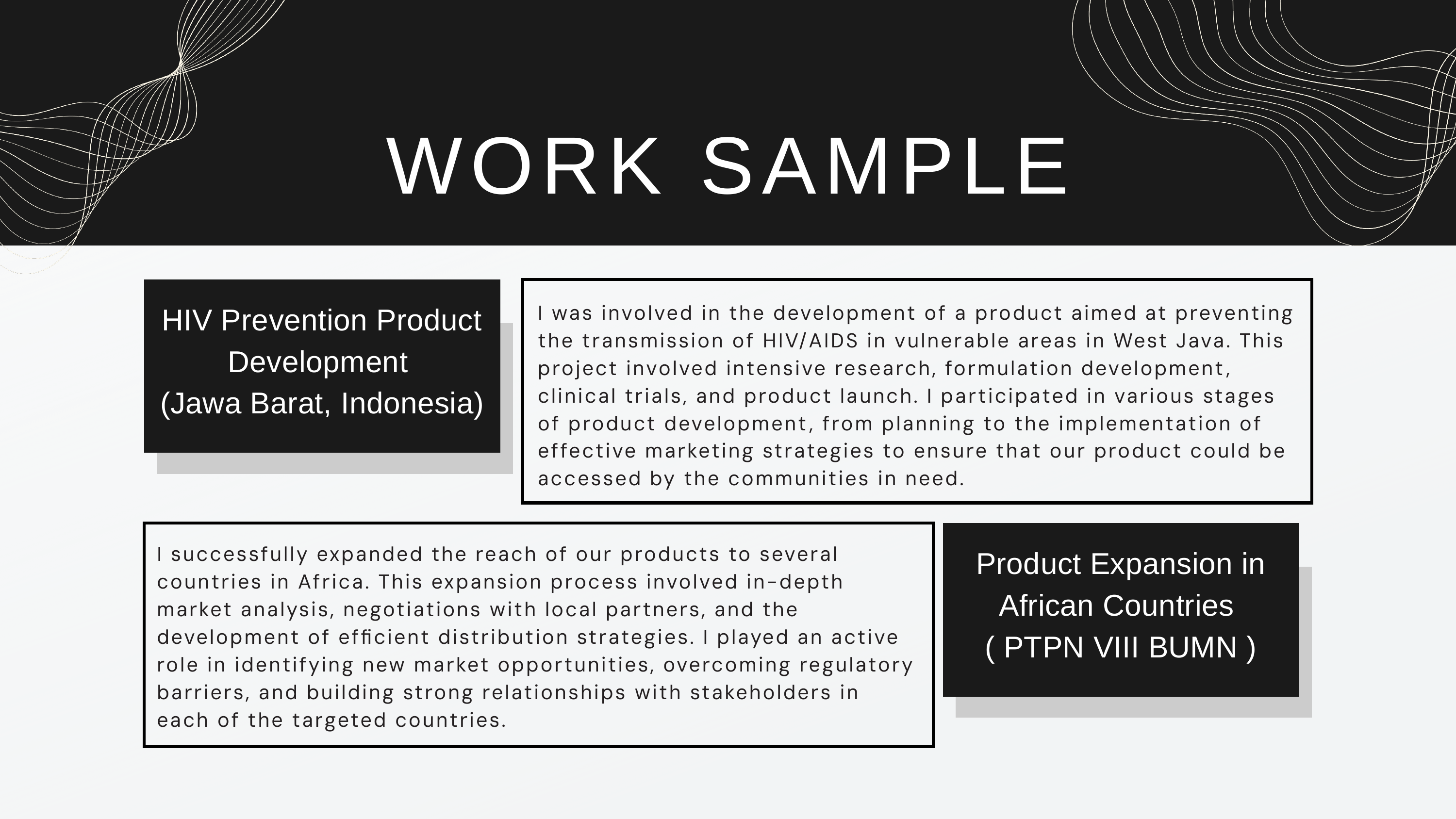

WORK SAMPLE

HIV Prevention Product Development
(Jawa Barat, Indonesia)

I was involved in the development of a product aimed at preventing the transmission of HIV/AIDS in vulnerable areas in West Java. This project involved intensive research, formulation development, clinical trials, and product launch. I participated in various stages of product development, from planning to the implementation of effective marketing strategies to ensure that our product could be accessed by the communities in need.

Product Expansion in African Countries
( PTPN VIII BUMN )
I successfully expanded the reach of our products to several countries in Africa. This expansion process involved in-depth market analysis, negotiations with local partners, and the development of efficient distribution strategies. I played an active role in identifying new market opportunities, overcoming regulatory barriers, and building strong relationships with stakeholders in each of the targeted countries.